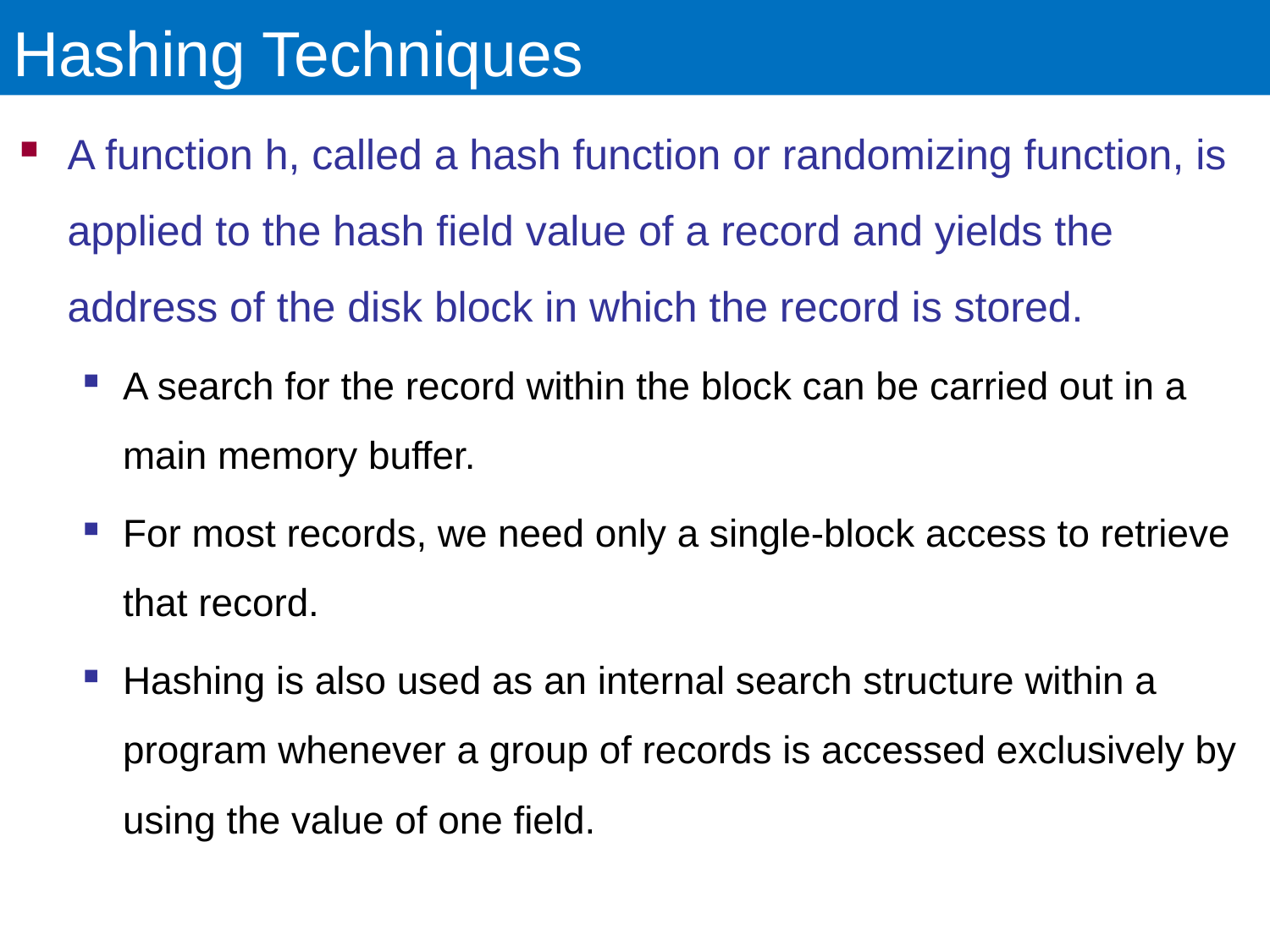

# Hashing Techniques
A function h, called a hash function or randomizing function, is applied to the hash field value of a record and yields the address of the disk block in which the record is stored.
A search for the record within the block can be carried out in a main memory buffer.
For most records, we need only a single-block access to retrieve that record.
Hashing is also used as an internal search structure within a program whenever a group of records is accessed exclusively by using the value of one field.